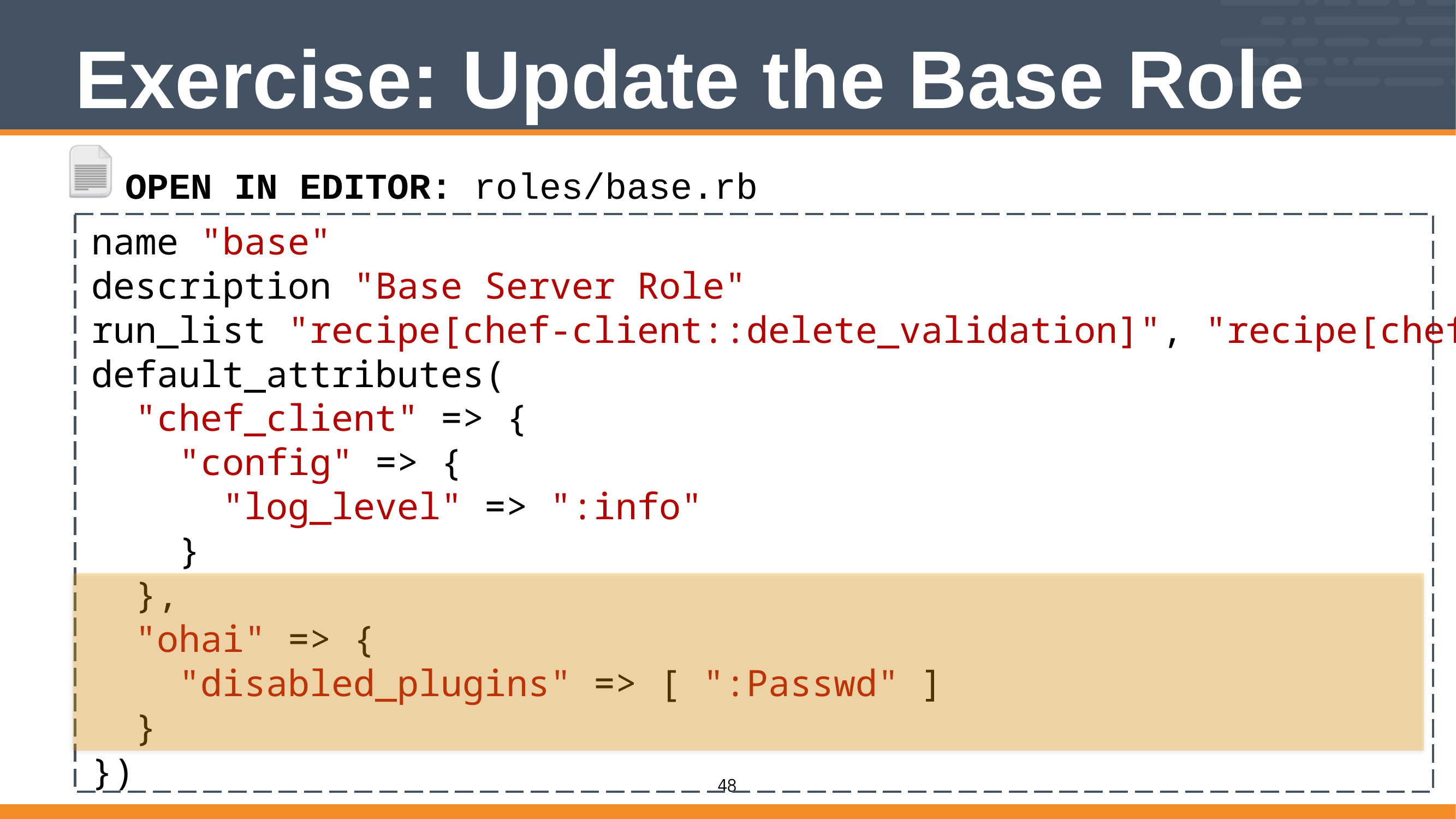

# Exercise: Update the Base Role

OPEN IN EDITOR: roles/base.rb
SAVE FILE!

name "base"
description "Base Server Role"
run_list "recipe[chef-client::delete_validation]", "recipe[chef-client...
default_attributes(
  "chef_client" => {
    "config" => {
      "log_level" => ":info"
    }
  },
  "ohai" => {
    "disabled_plugins" => [ ":Passwd" ]
  }
})

48